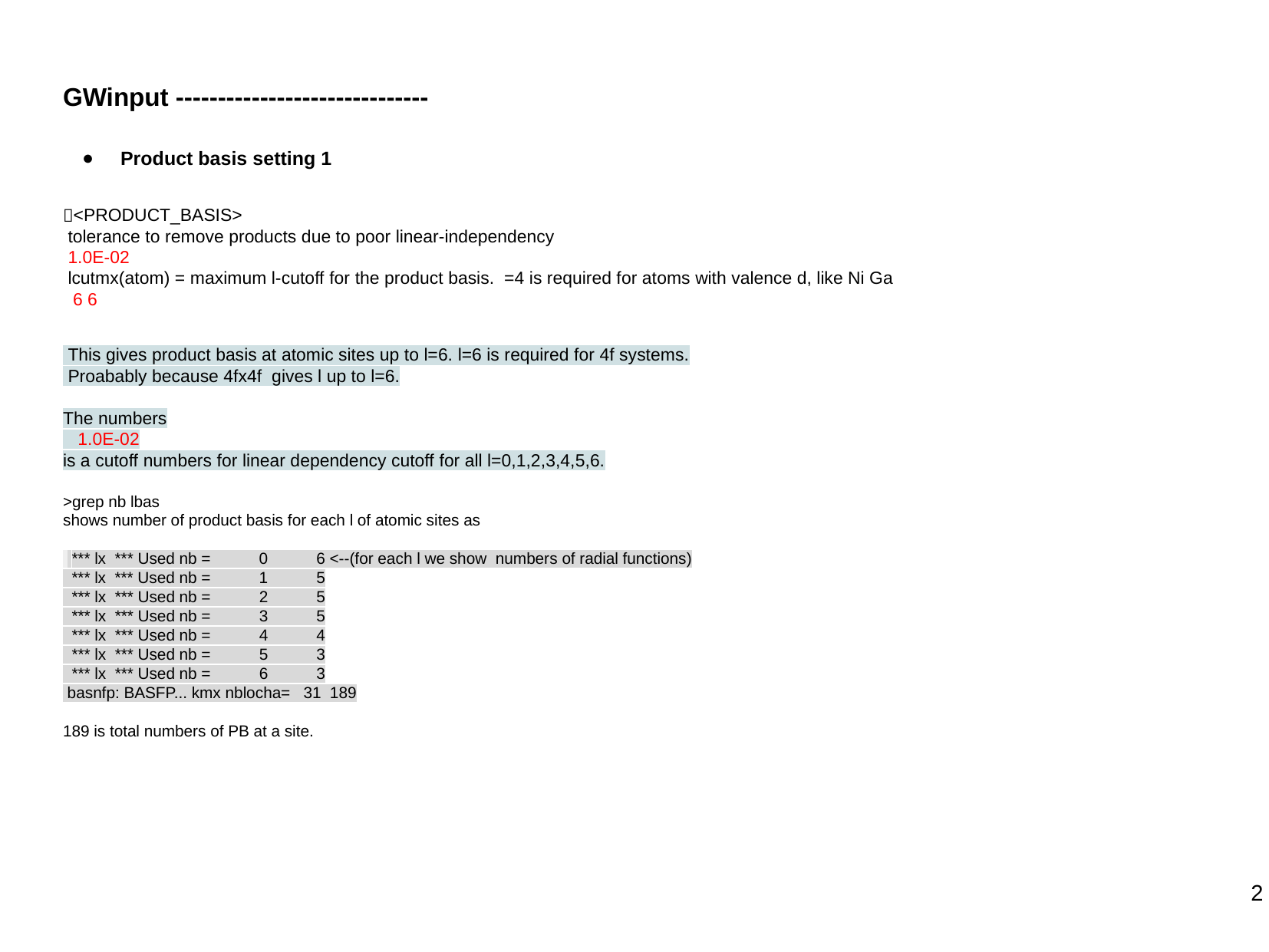

GWinput ------------------------------

Product basis setting 1

<PRODUCT_BASIS>
 tolerance to remove products due to poor linear-independency
 1.0E-02
 lcutmx(atom) = maximum l-cutoff for the product basis.  =4 is required for atoms with valence d, like Ni Ga
  6 6

 This gives product basis at atomic sites up to l=6. l=6 is required for 4f systems.
 Proabably because 4fx4f  gives l up to l=6.

The numbers
   1.0E-02
is a cutoff numbers for linear dependency cutoff for all l=0,1,2,3,4,5,6.

>grep nb lbas
shows number of product basis for each l of atomic sites as

  *** lx  *** Used nb =           0           6 <--(for each l we show  numbers of radial functions)
  *** lx  *** Used nb =           1           5
  *** lx  *** Used nb =           2           5
  *** lx  *** Used nb =           3           5
  *** lx  *** Used nb =           4           4
  *** lx  *** Used nb =           5           3
  *** lx  *** Used nb =           6           3
 basnfp: BASFP... kmx nblocha=   31  189

189 is total numbers of PB at a site.
2